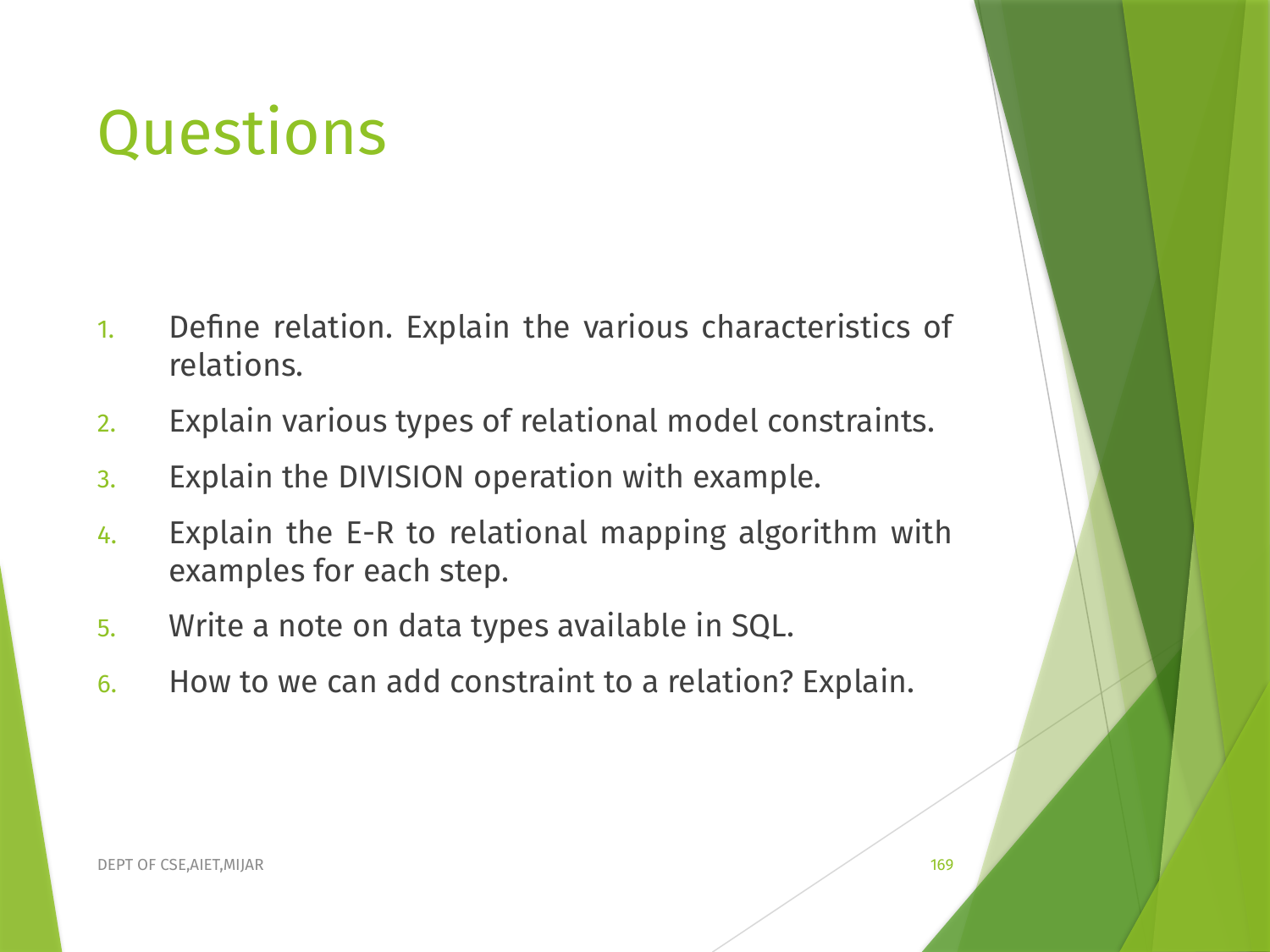

# Questions
Define relation. Explain the various characteristics of relations.
Explain various types of relational model constraints.
Explain the DIVISION operation with example.
Explain the E-R to relational mapping algorithm with examples for each step.
Write a note on data types available in SQL.
How to we can add constraint to a relation? Explain.
DEPT OF CSE,AIET,MIJAR
169